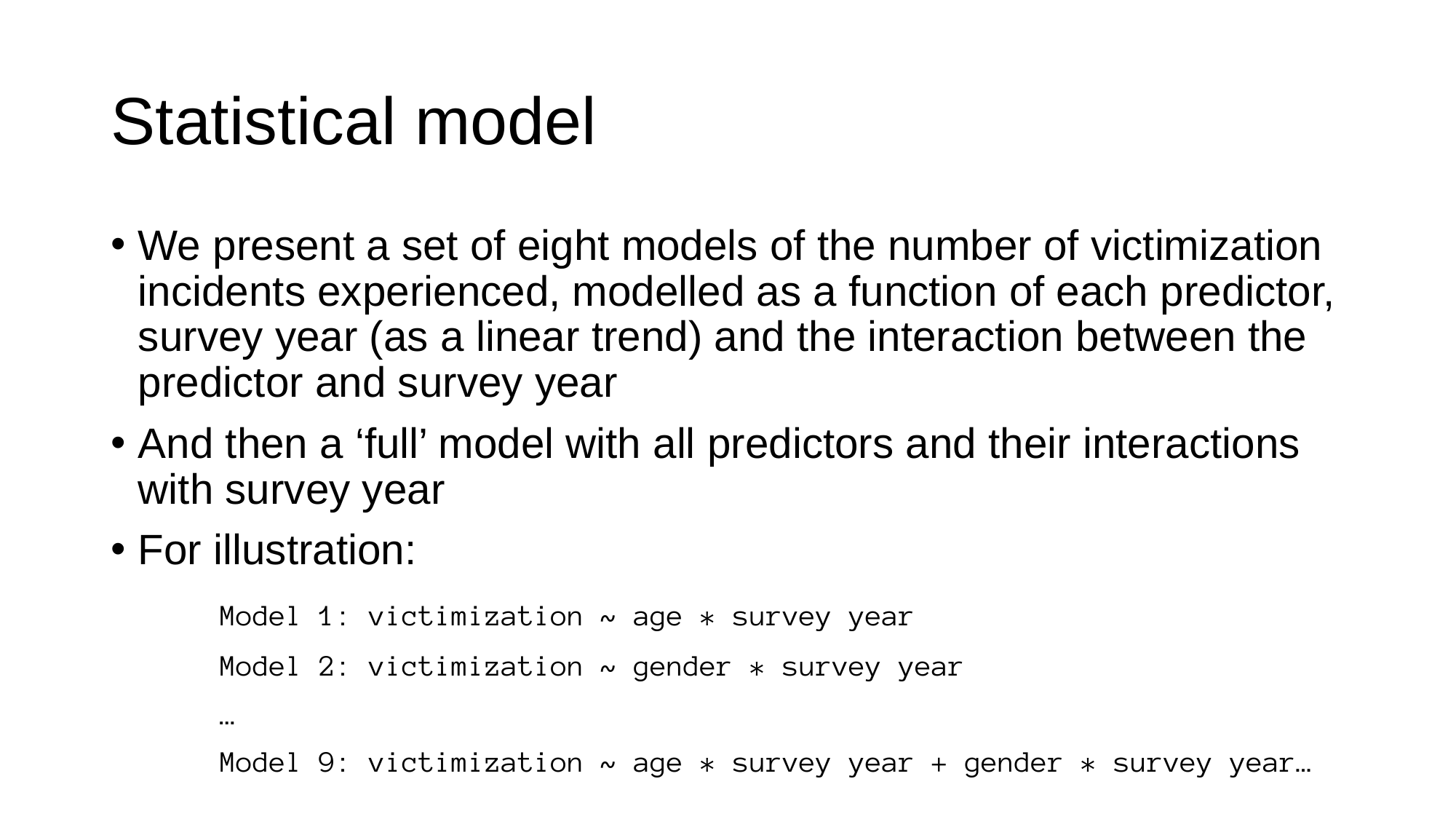

# Statistical model
We present a set of eight models of the number of victimization incidents experienced, modelled as a function of each predictor, survey year (as a linear trend) and the interaction between the predictor and survey year
And then a ‘full’ model with all predictors and their interactions with survey year
For illustration:
	Model 1: victimization ~ age * survey year
	Model 2: victimization ~ gender * survey year
	…
	Model 9: victimization ~ age * survey year + gender * survey year…